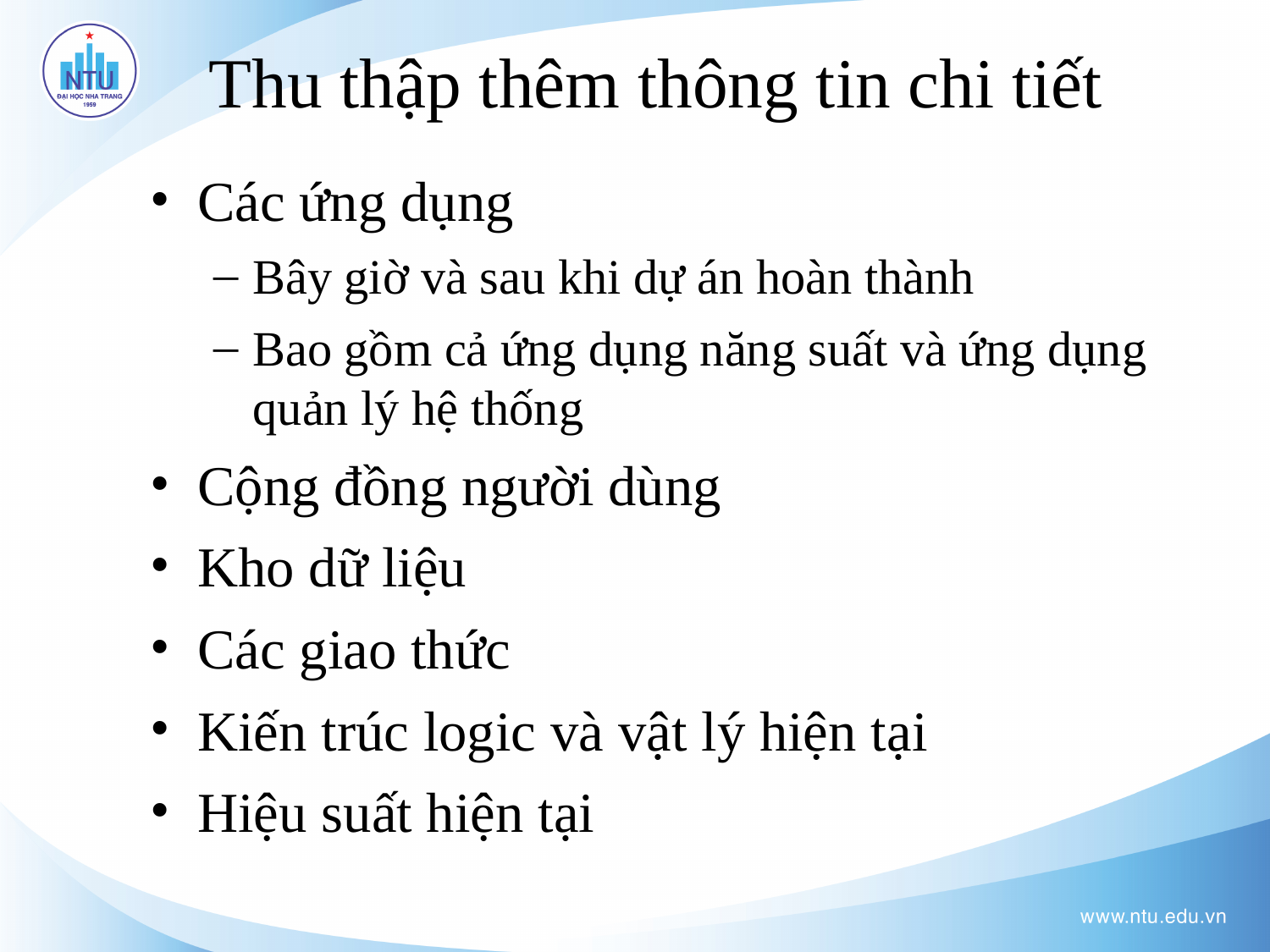

Thu thập thêm thông tin chi tiết
Các ứng dụng
Bây giờ và sau khi dự án hoàn thành
Bao gồm cả ứng dụng năng suất và ứng dụng quản lý hệ thống
Cộng đồng người dùng
Kho dữ liệu
Các giao thức
Kiến trúc logic và vật lý hiện tại
Hiệu suất hiện tại